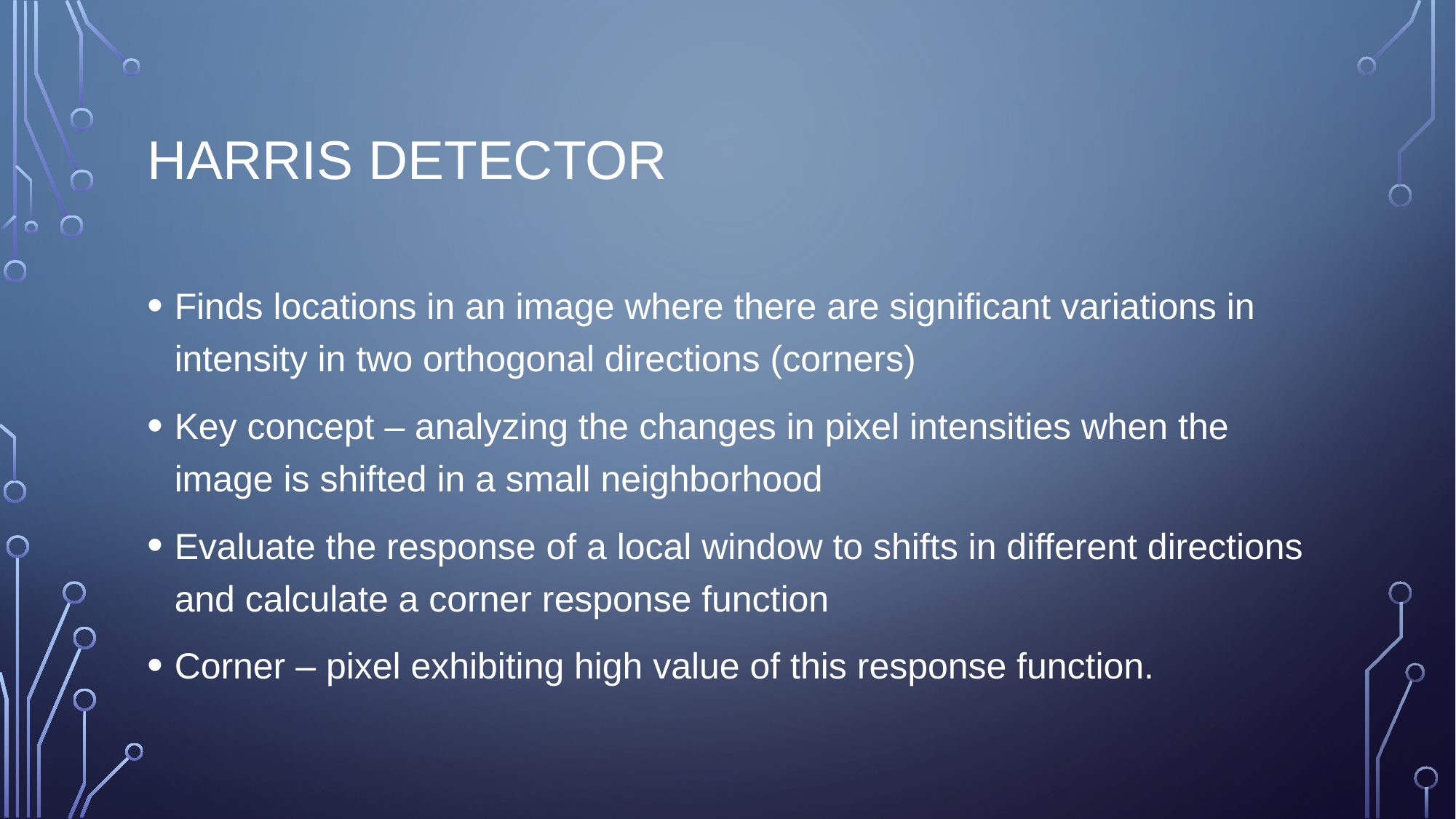

# Harris Detector
Finds locations in an image where there are significant variations in intensity in two orthogonal directions (corners)
Key concept – analyzing the changes in pixel intensities when the image is shifted in a small neighborhood
Evaluate the response of a local window to shifts in different directions and calculate a corner response function
Corner – pixel exhibiting high value of this response function.